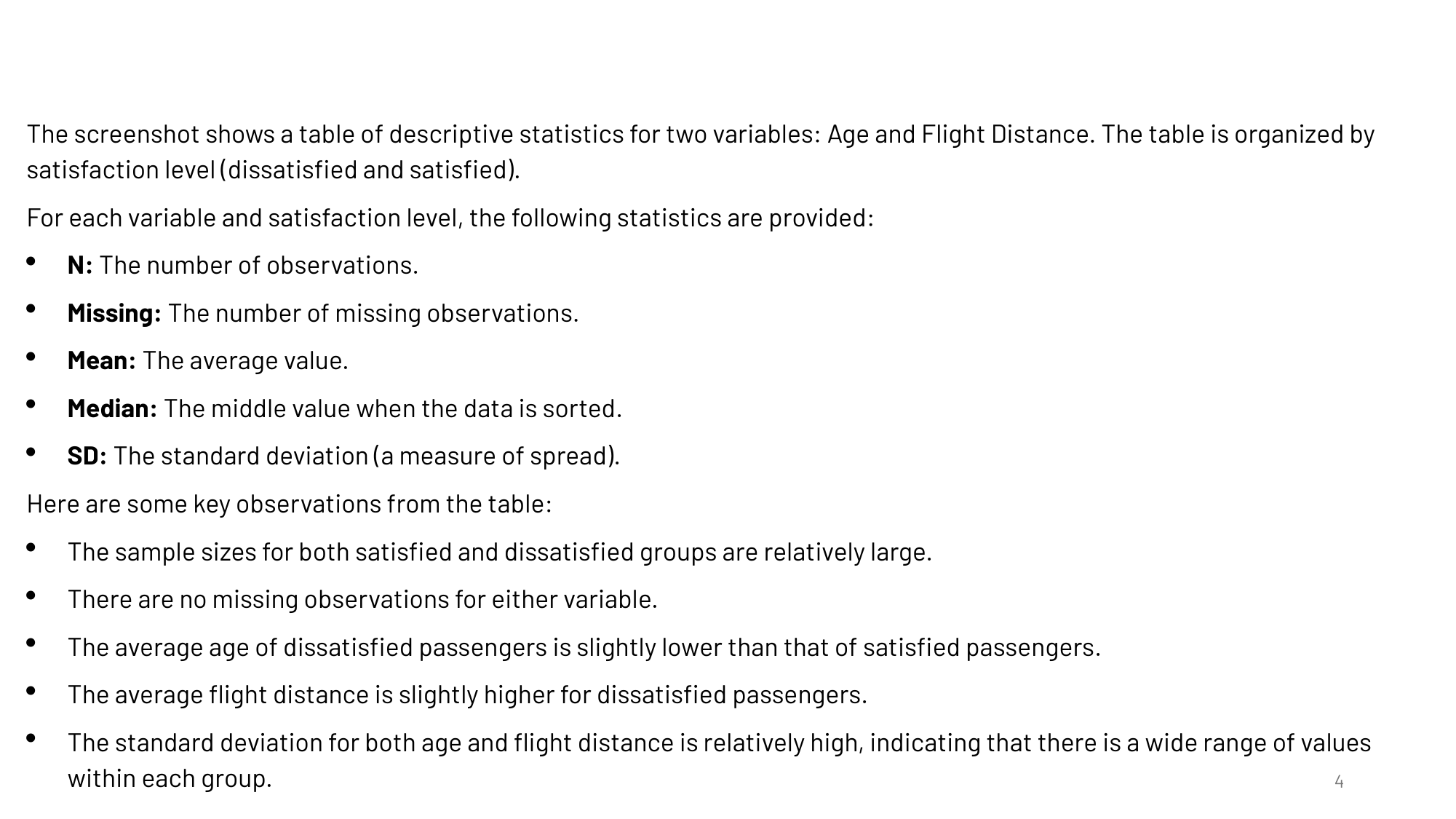

The screenshot shows a table of descriptive statistics for two variables: Age and Flight Distance. The table is organized by satisfaction level (dissatisfied and satisfied).
For each variable and satisfaction level, the following statistics are provided:
N: The number of observations.
Missing: The number of missing observations.
Mean: The average value.
Median: The middle value when the data is sorted.
SD: The standard deviation (a measure of spread).
Here are some key observations from the table:
The sample sizes for both satisfied and dissatisfied groups are relatively large.
There are no missing observations for either variable.
The average age of dissatisfied passengers is slightly lower than that of satisfied passengers.
The average flight distance is slightly higher for dissatisfied passengers.
The standard deviation for both age and flight distance is relatively high, indicating that there is a wide range of values within each group.
4